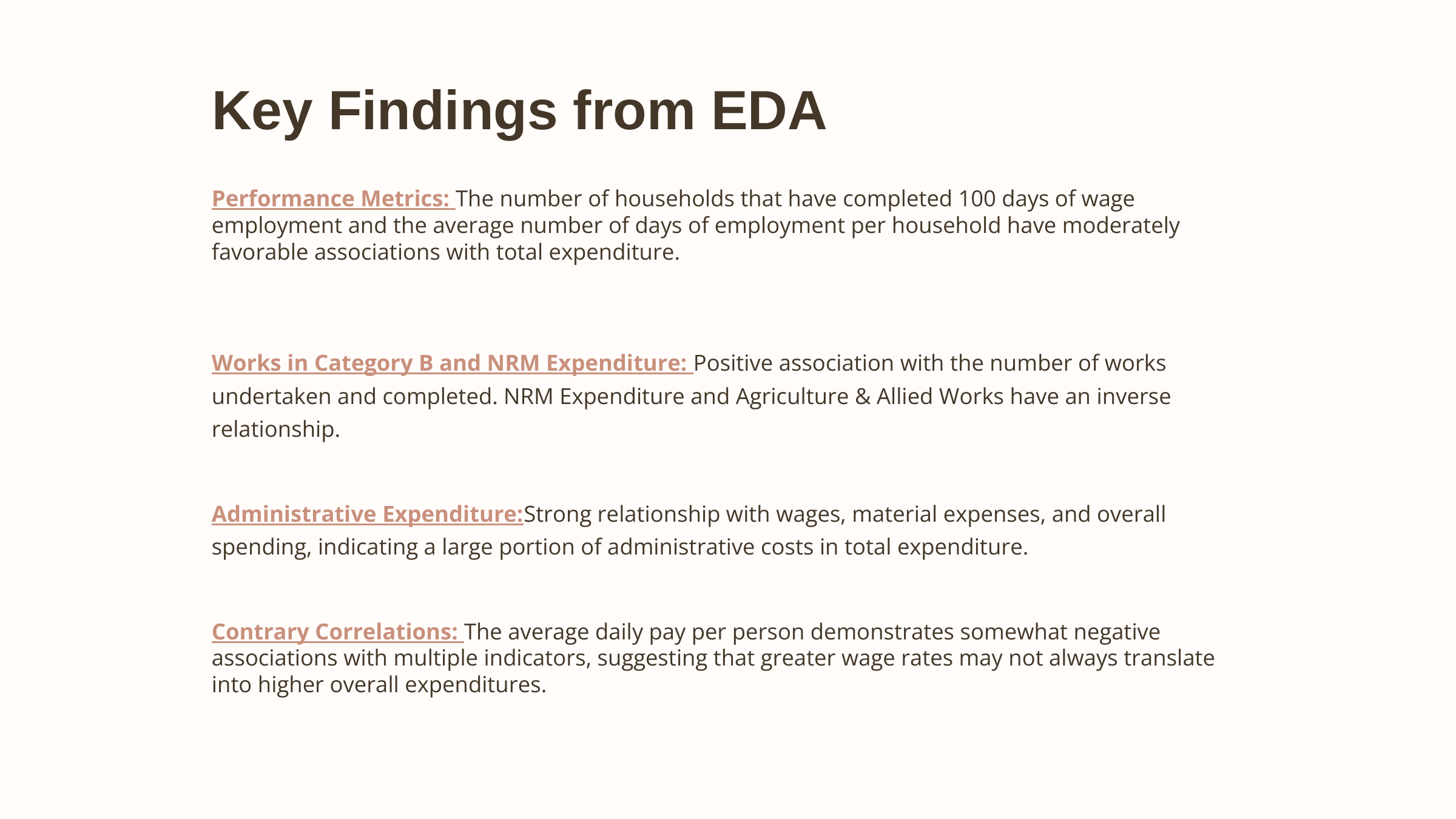

Key Findings from EDA
Performance Metrics: The number of households that have completed 100 days of wage employment and the average number of days of employment per household have moderately favorable associations with total expenditure.

Works in Category B and NRM Expenditure: Positive association with the number of works undertaken and completed. NRM Expenditure and Agriculture & Allied Works have an inverse relationship.

Administrative Expenditure:Strong relationship with wages, material expenses, and overall spending, indicating a large portion of administrative costs in total expenditure.

Contrary Correlations: The average daily pay per person demonstrates somewhat negative associations with multiple indicators, suggesting that greater wage rates may not always translate into higher overall expenditures.